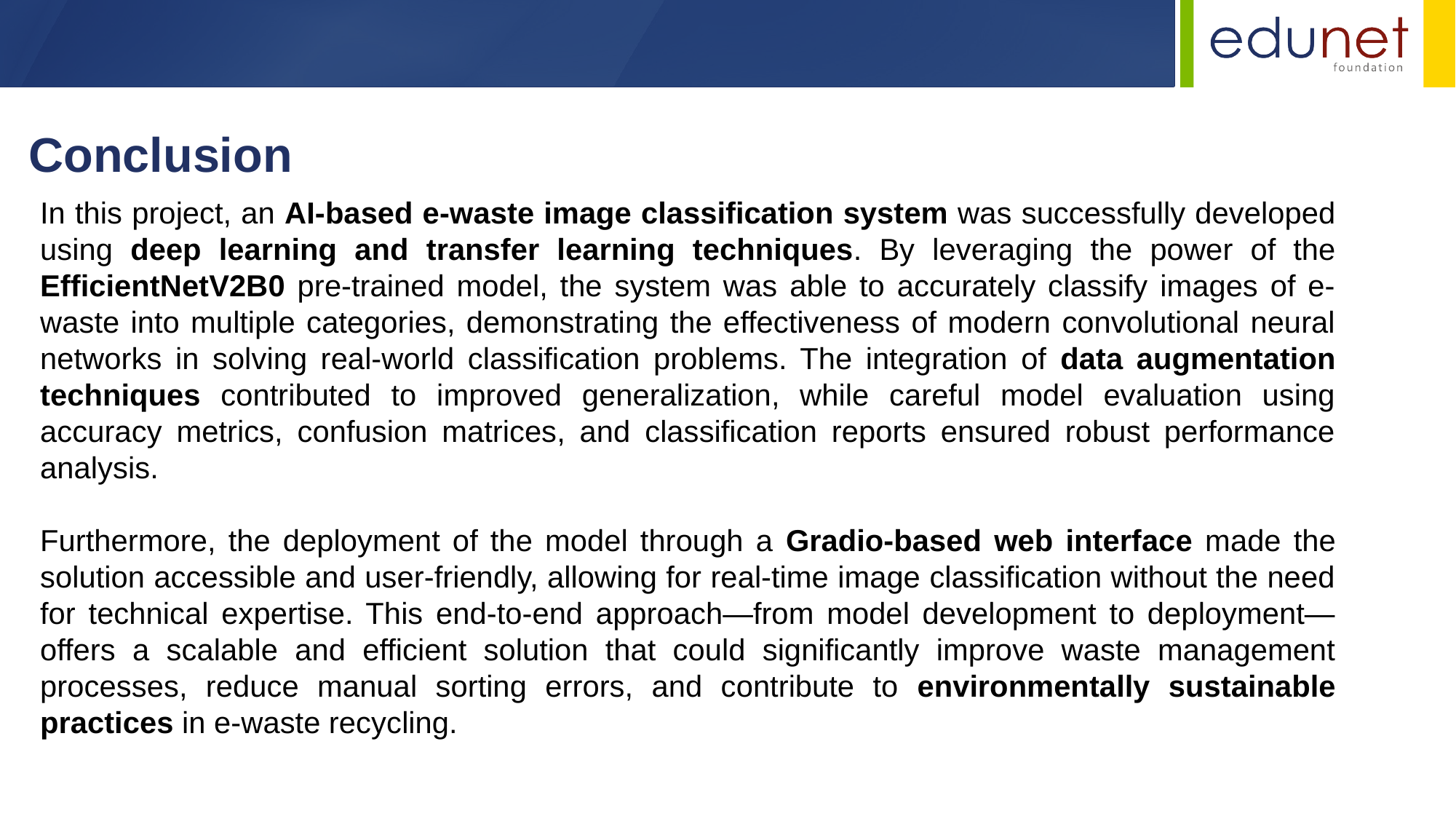

Conclusion
In this project, an AI-based e-waste image classification system was successfully developed using deep learning and transfer learning techniques. By leveraging the power of the EfficientNetV2B0 pre-trained model, the system was able to accurately classify images of e-waste into multiple categories, demonstrating the effectiveness of modern convolutional neural networks in solving real-world classification problems. The integration of data augmentation techniques contributed to improved generalization, while careful model evaluation using accuracy metrics, confusion matrices, and classification reports ensured robust performance analysis.

Furthermore, the deployment of the model through a Gradio-based web interface made the solution accessible and user-friendly, allowing for real-time image classification without the need for technical expertise. This end-to-end approach—from model development to deployment—offers a scalable and efficient solution that could significantly improve waste management processes, reduce manual sorting errors, and contribute to environmentally sustainable practices in e-waste recycling.